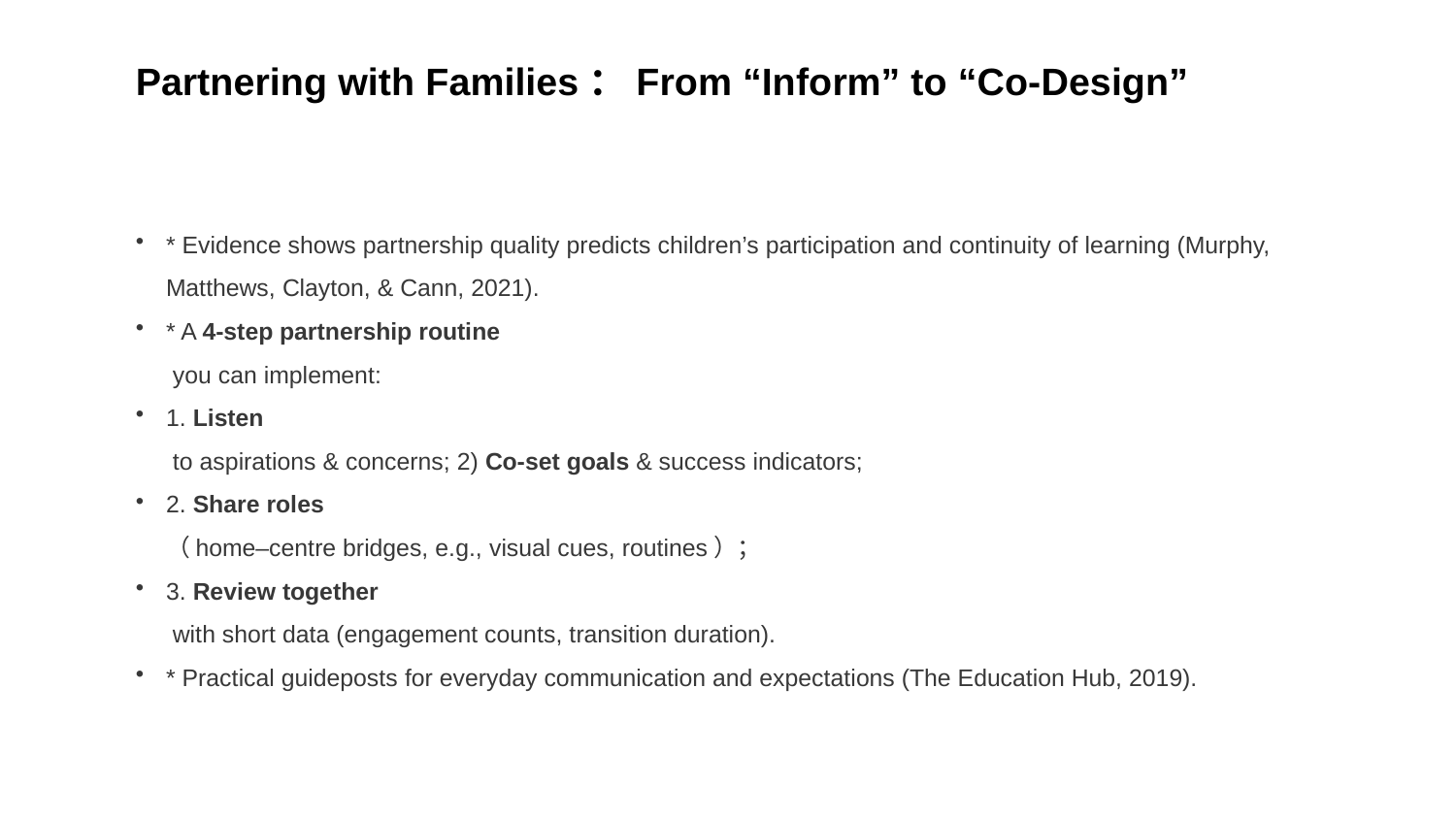

Partnering with Families：From “Inform” to “Co-Design”
* Evidence shows partnership quality predicts children’s participation and continuity of learning (Murphy, Matthews, Clayton, & Cann, 2021).
* A 4-step partnership routine
 you can implement:
1. Listen
 to aspirations & concerns; 2) Co-set goals & success indicators;
2. Share roles
（home–centre bridges, e.g., visual cues, routines）；
3. Review together
 with short data (engagement counts, transition duration).
* Practical guideposts for everyday communication and expectations (The Education Hub, 2019).